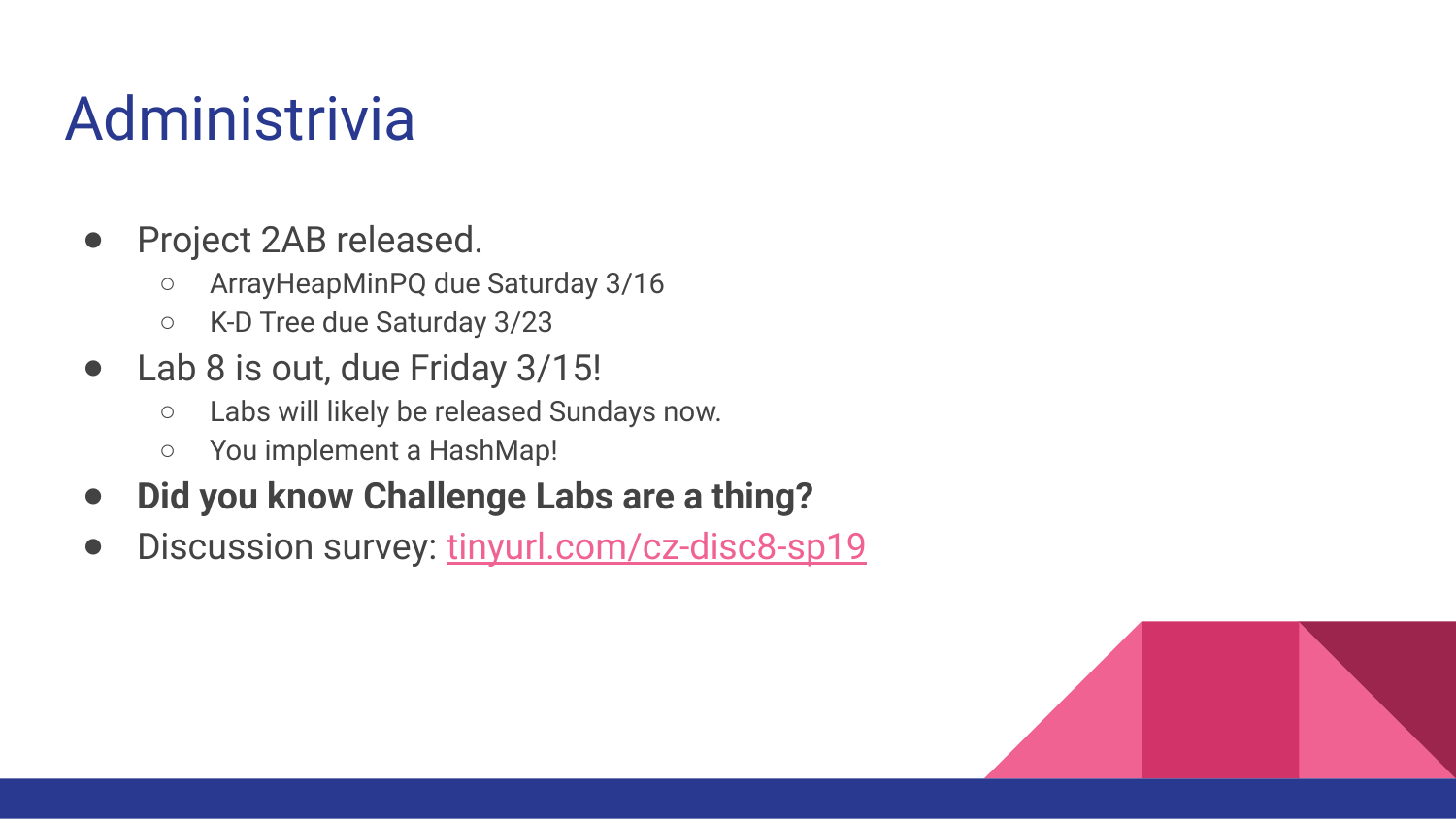

# Administrivia
Project 2AB released.
ArrayHeapMinPQ due Saturday 3/16
K-D Tree due Saturday 3/23
Lab 8 is out, due Friday 3/15!
Labs will likely be released Sundays now.
You implement a HashMap!
Did you know Challenge Labs are a thing?
Discussion survey: tinyurl.com/cz-disc8-sp19